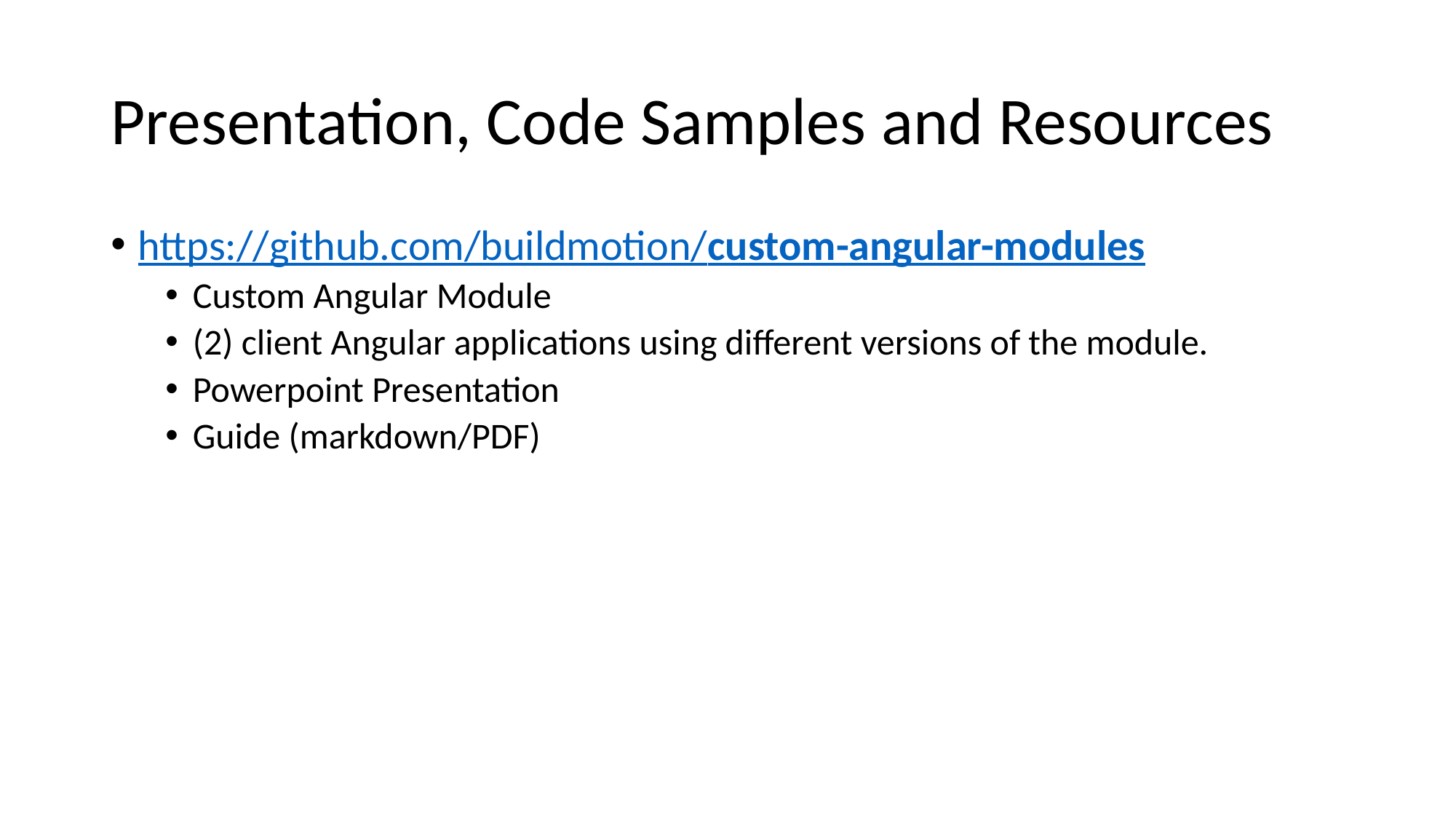

# Presentation, Code Samples and Resources
https://github.com/buildmotion/custom-angular-modules
Custom Angular Module
(2) client Angular applications using different versions of the module.
Powerpoint Presentation
Guide (markdown/PDF)